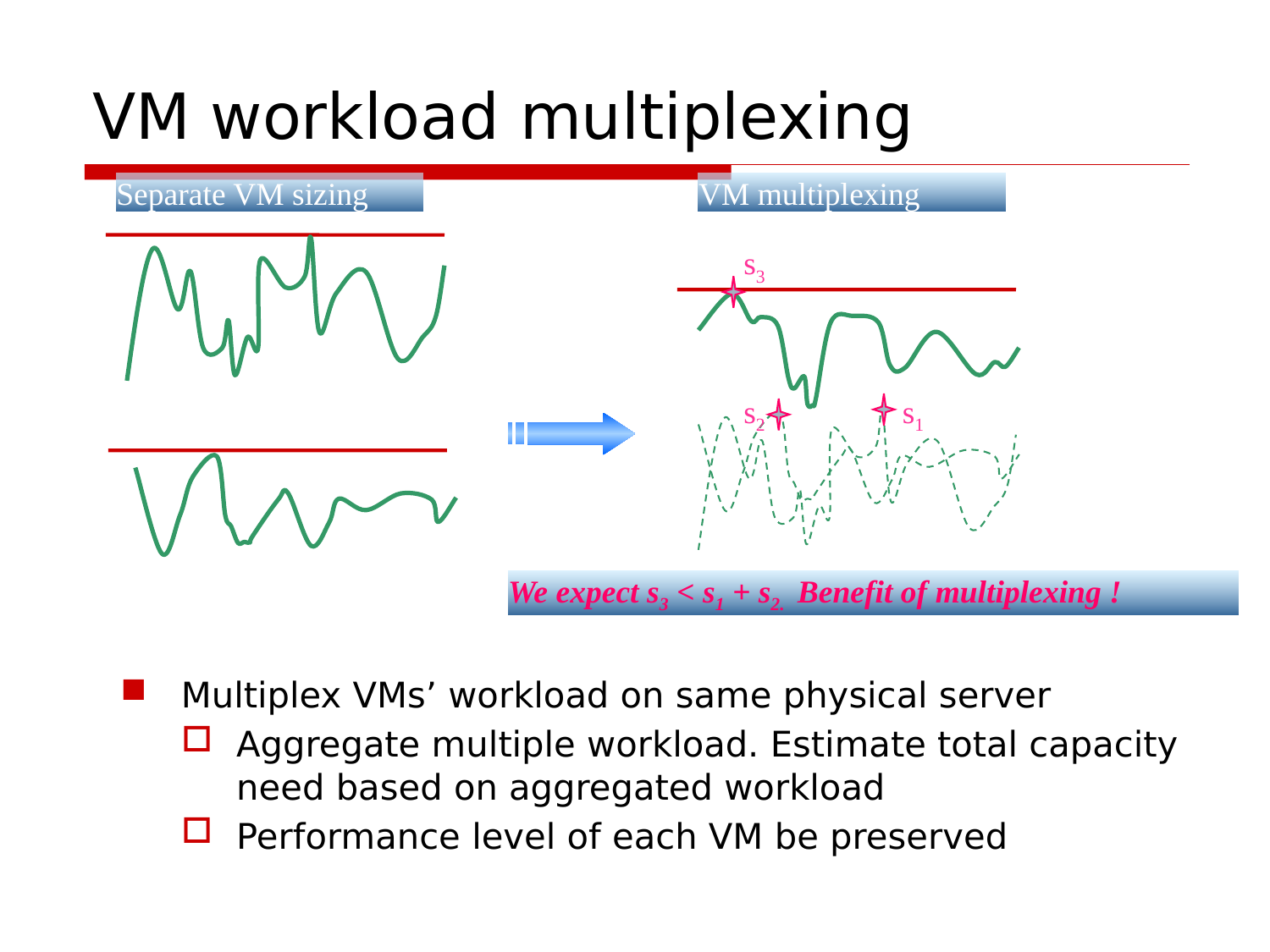

# VM workload multiplexing
Separate VM sizing
VM multiplexing

s3

s2
s1

We expect s3 < s1 + s2.  Benefit of multiplexing !

Multiplex VMs’ workload on same physical server
Aggregate multiple workload. Estimate total capacity need based on aggregated workload
Performance level of each VM be preserved